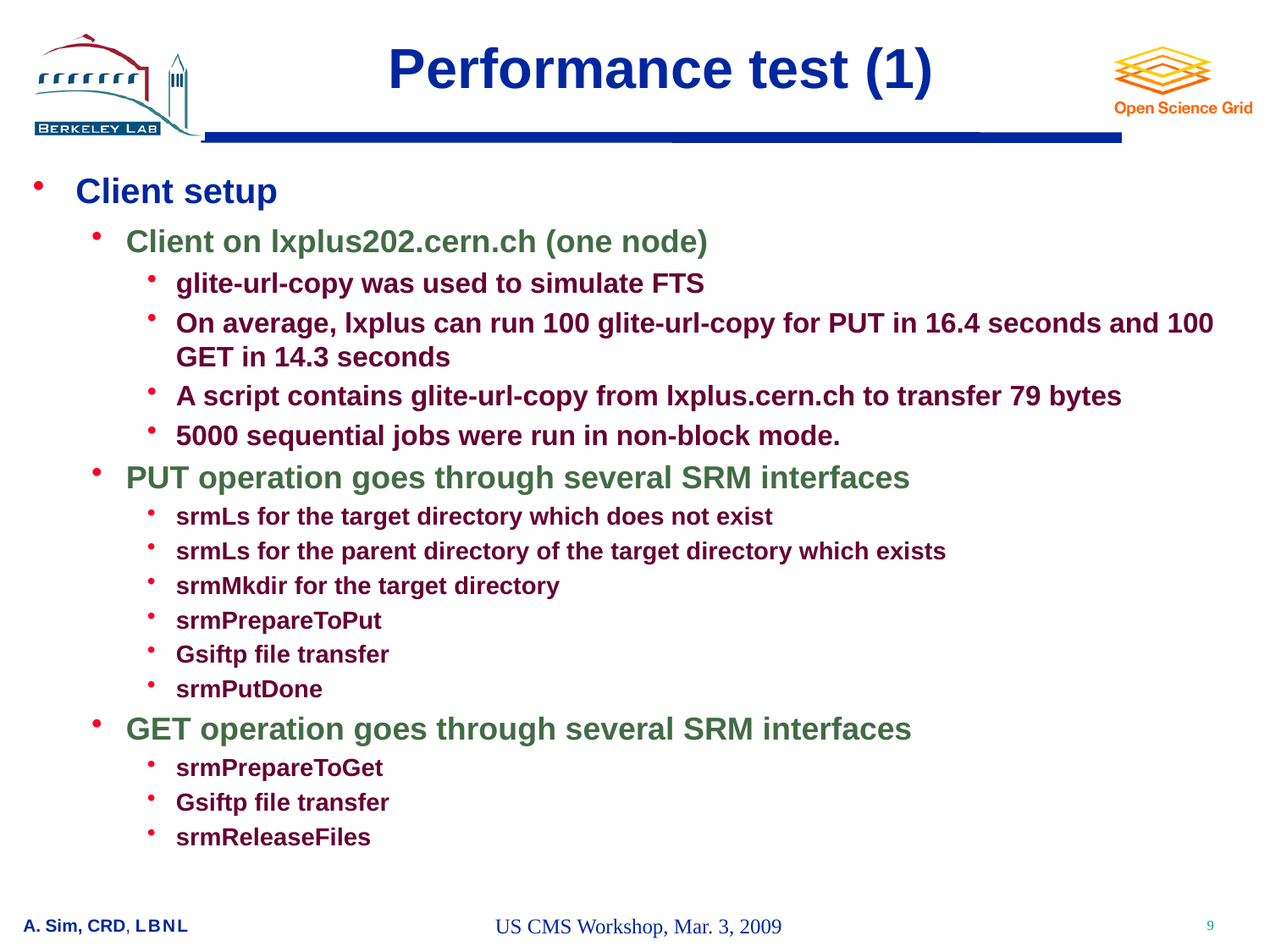

# Performance test (1)
Client setup
Client on lxplus202.cern.ch (one node)
glite-url-copy was used to simulate FTS
On average, lxplus can run 100 glite-url-copy for PUT in 16.4 seconds and 100 GET in 14.3 seconds
A script contains glite-url-copy from lxplus.cern.ch to transfer 79 bytes
5000 sequential jobs were run in non-block mode.
PUT operation goes through several SRM interfaces
srmLs for the target directory which does not exist
srmLs for the parent directory of the target directory which exists
srmMkdir for the target directory
srmPrepareToPut
Gsiftp file transfer
srmPutDone
GET operation goes through several SRM interfaces
srmPrepareToGet
Gsiftp file transfer
srmReleaseFiles